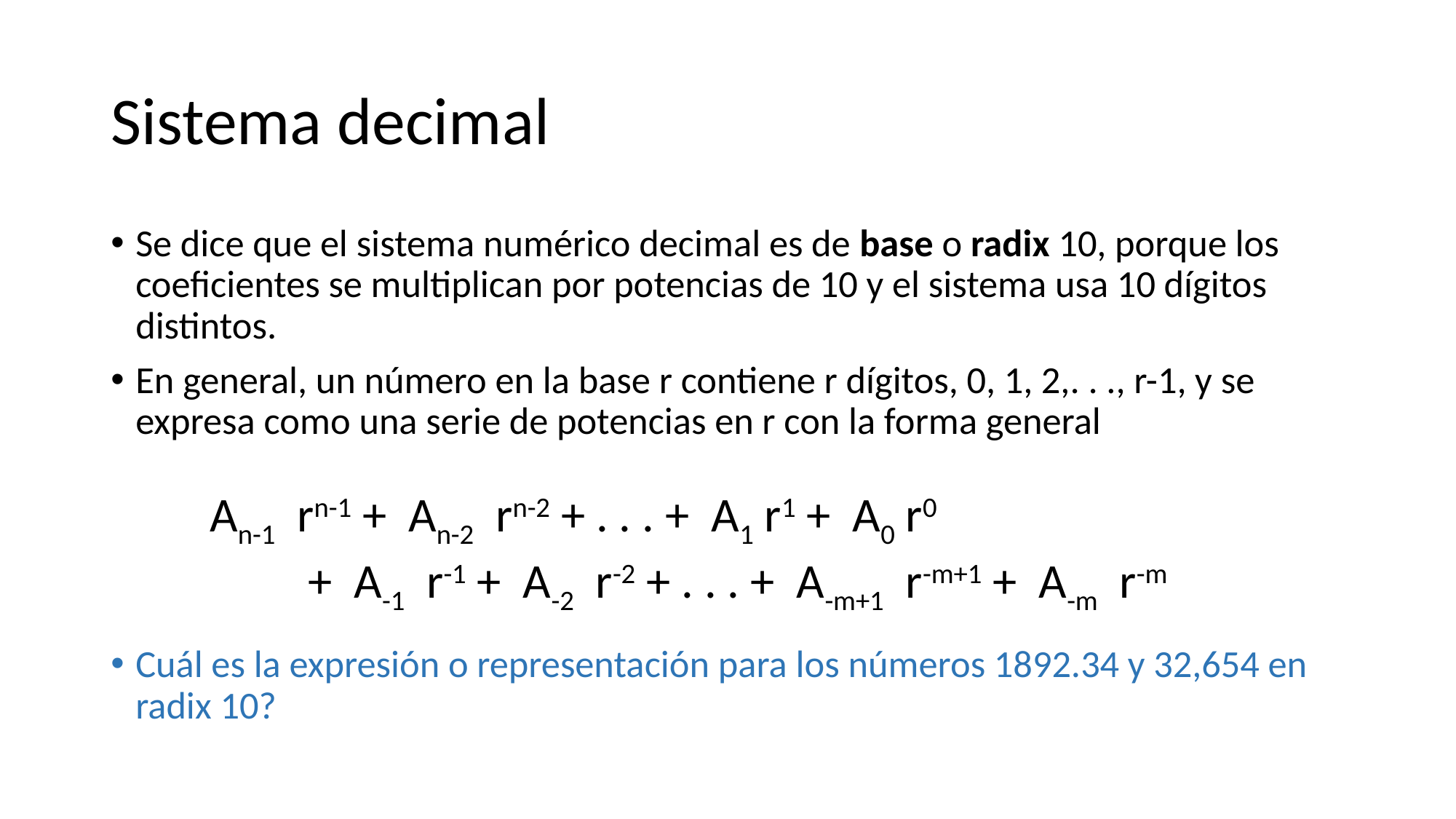

# Sistema decimal
Se dice que el sistema numérico decimal es de base o radix 10, porque los coeficientes se multiplican por potencias de 10 y el sistema usa 10 dígitos distintos.
En general, un número en la base r contiene r dígitos, 0, 1, 2,. . ., r-1, y se expresa como una serie de potencias en r con la forma general

Cuál es la expresión o representación para los números 1892.34 y 32,654 en radix 10?

 An-1  rn-1 +  An-2  rn-2 + . . . +  A1 r1 +  A0 r0
	+  A-1  r-1 +  A-2  r-2 + . . . +  A-m+1  r-m+1 +  A-m  r-m